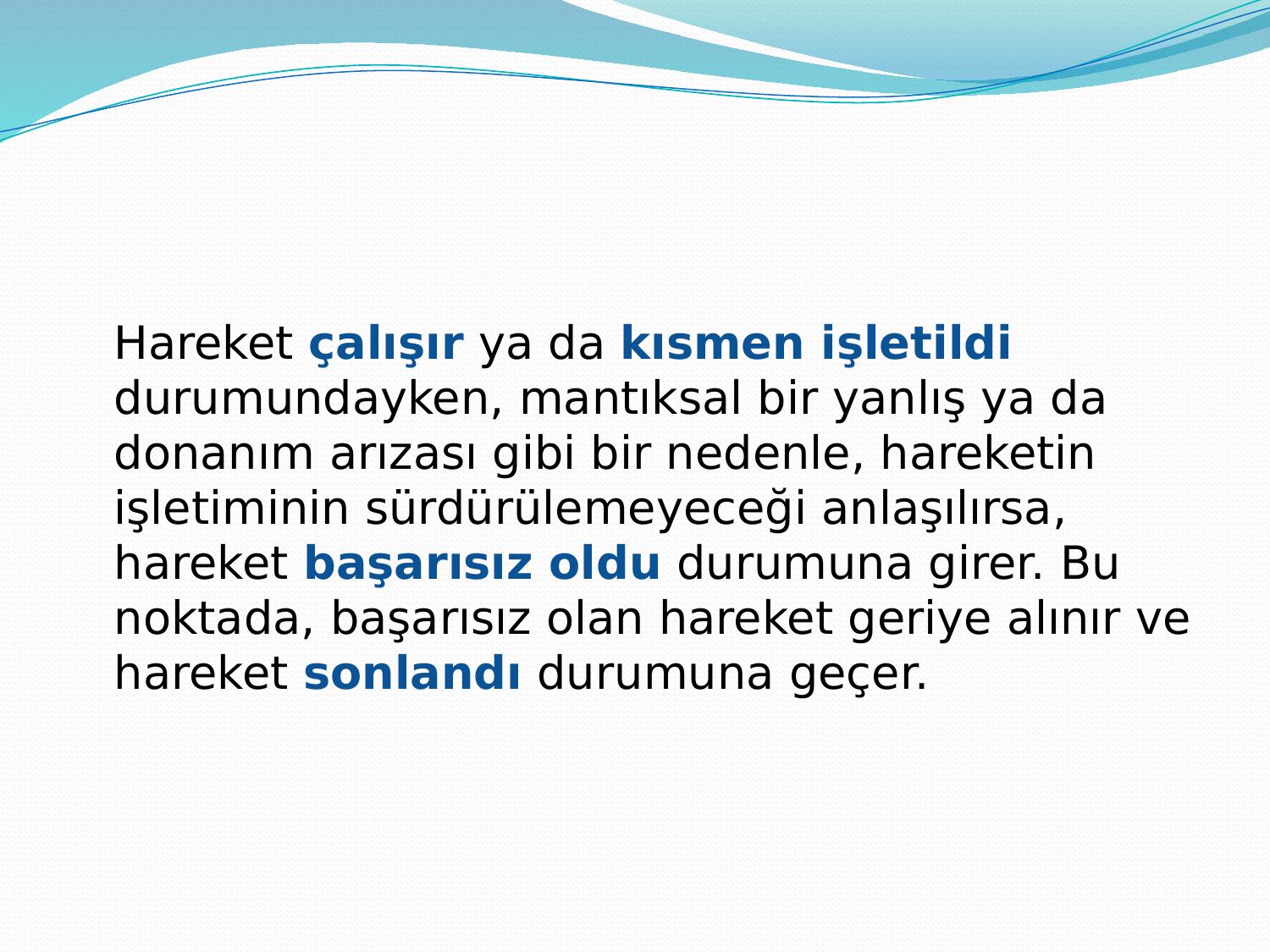

#
	Hareket çalışır ya da kısmen işletildi durumundayken, mantıksal bir yanlış ya da donanım arızası gibi bir nedenle, hareketin işletiminin sürdürülemeyeceği anlaşılırsa, hareket başarısız oldu durumuna girer. Bu noktada, başarısız olan hareket geriye alınır ve hareket sonlandı durumuna geçer.